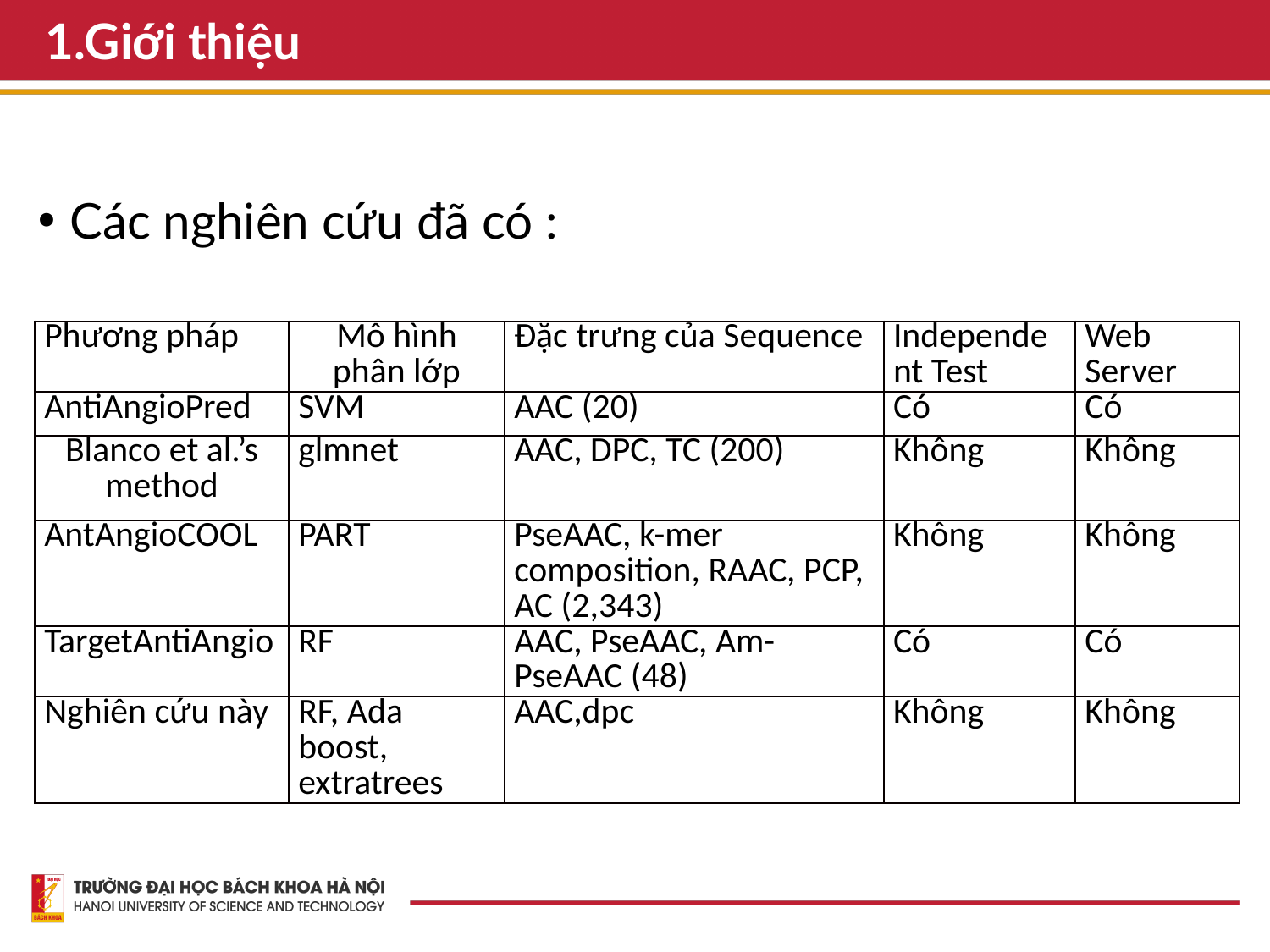

# 1.Giới thiệu
Các nghiên cứu đã có :
| Phương pháp | Mô hình phân lớp | Đặc trưng của Sequence | Independent Test | Web Server |
| --- | --- | --- | --- | --- |
| AntiAngioPred | SVM | AAC (20) | Có | Có |
| Blanco et al.’s method | glmnet | AAC, DPC, TC (200) | Không | Không |
| AntAngioCOOL | PART | PseAAC, k-mer composition, RAAC, PCP, AC (2,343) | Không | Không |
| TargetAntiAngio | RF | AAC, PseAAC, Am-PseAAC (48) | Có | Có |
| Nghiên cứu này | RF, Ada boost, extratrees | AAC,dpc | Không | Không |
4